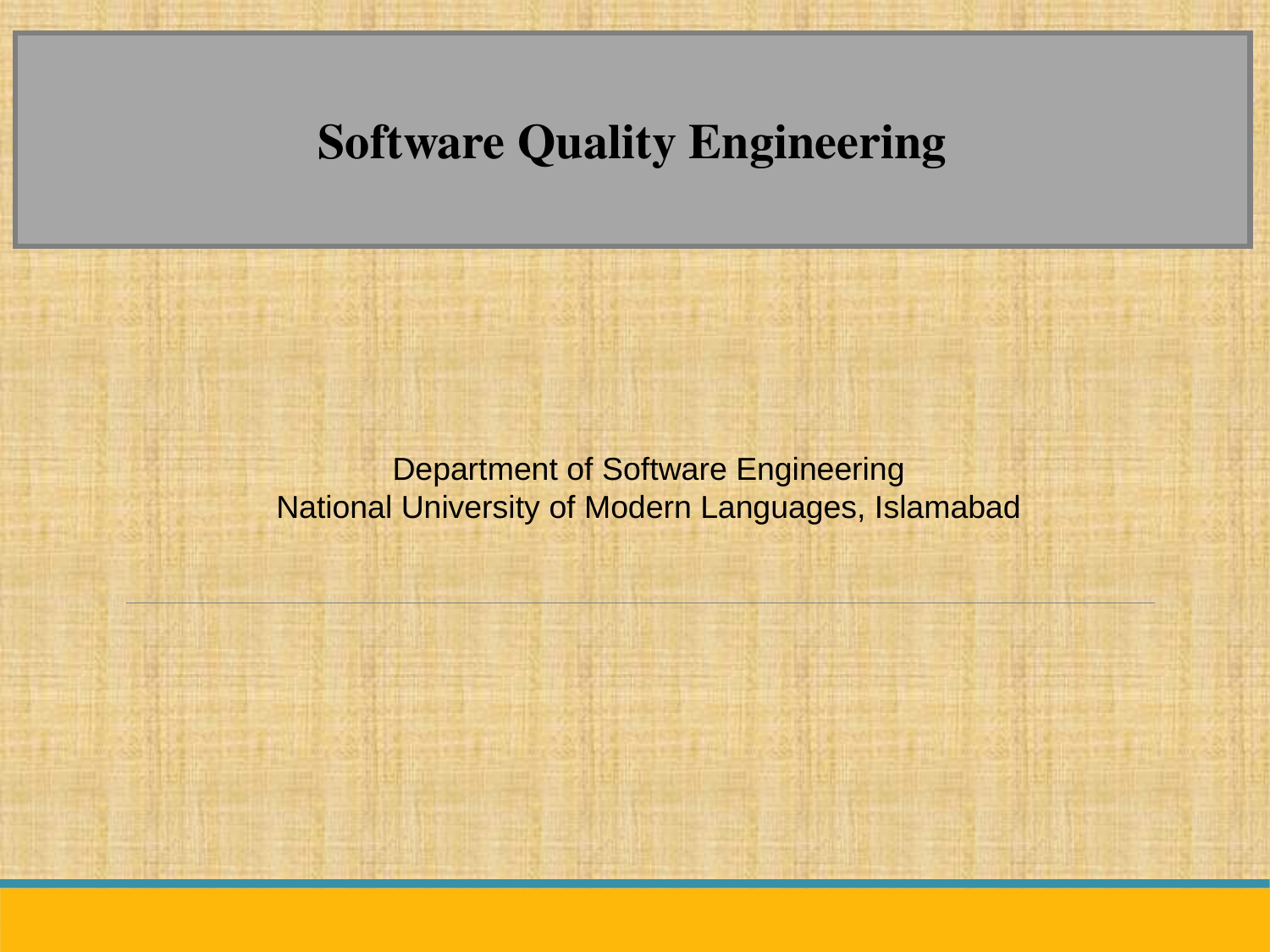

Software Quality Engineering

Department of Software Engineering
National University of Modern Languages, Islamabad